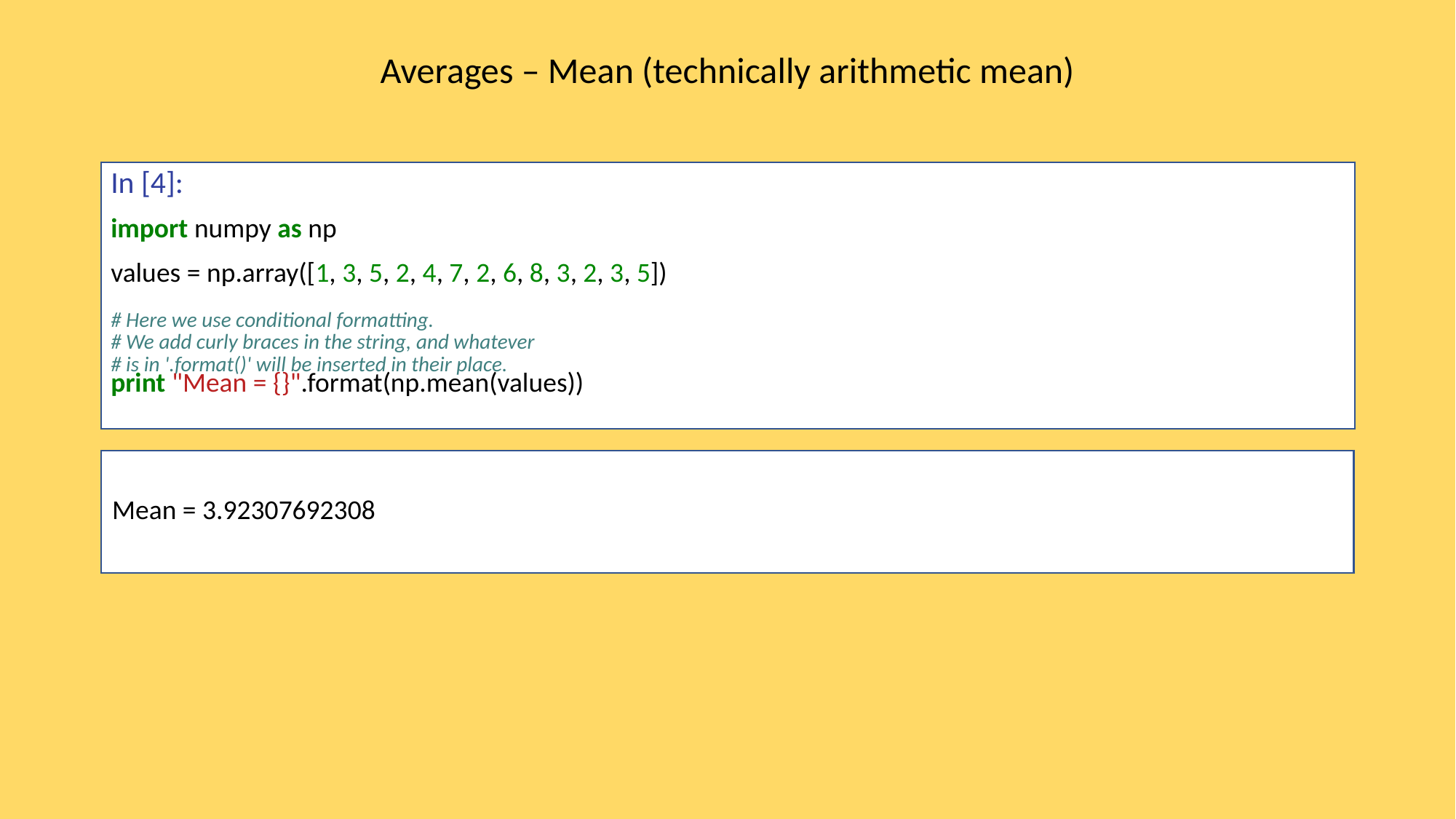

# Averages – Mean (technically arithmetic mean)

In [4]:

import numpy as np
​
values = np.array([1, 3, 5, 2, 4, 7, 2, 6, 8, 3, 2, 3, 5])
​
# Here we use conditional formatting.
# We add curly braces in the string, and whatever
# is in '.format()' will be inserted in their place.
print "Mean = {}".format(np.mean(values))

Mean = 3.92307692308